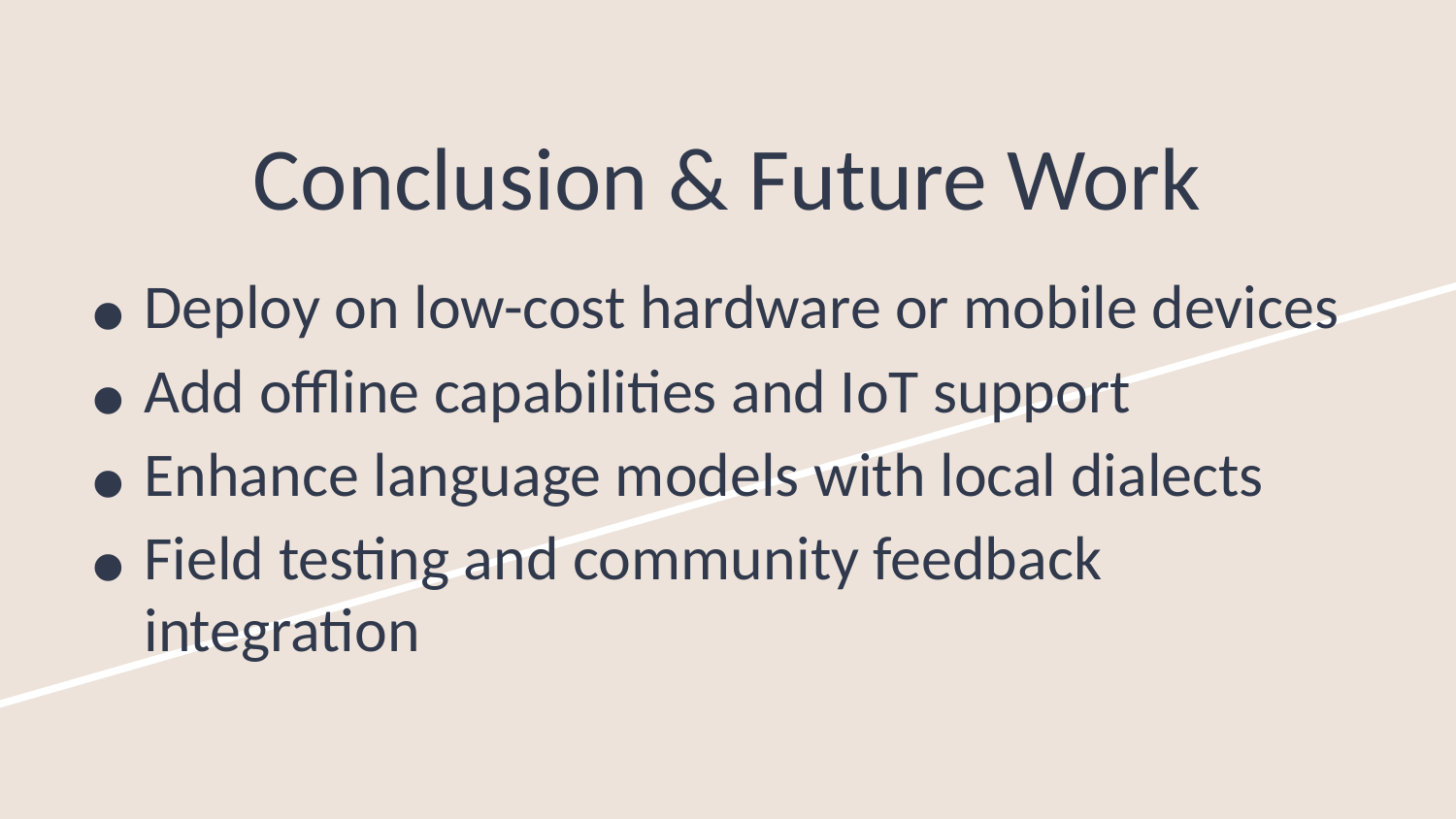

# Conclusion & Future Work

Deploy on low-cost hardware or mobile devices
Add offline capabilities and IoT support
Enhance language models with local dialects
Field testing and community feedback integration